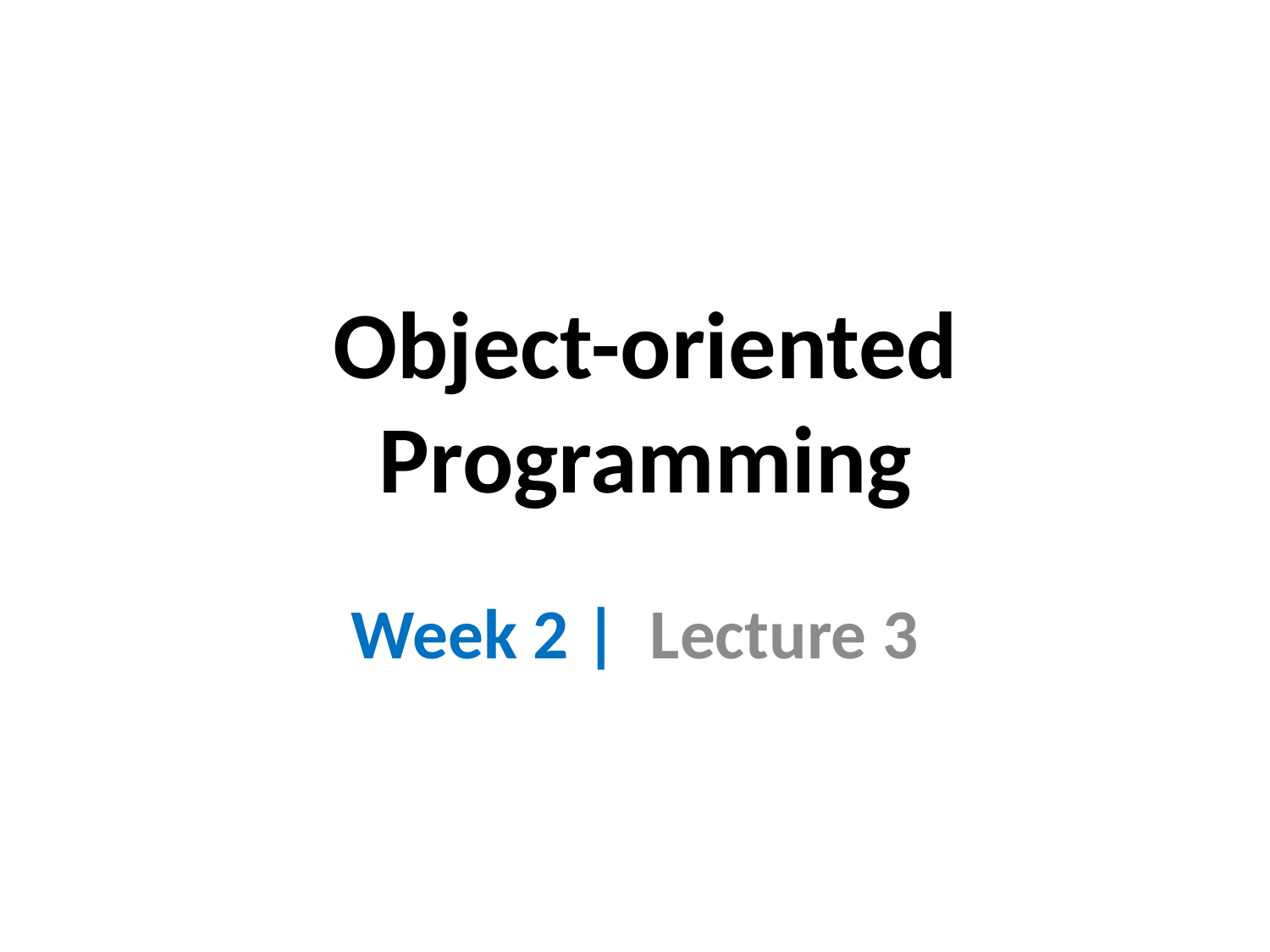

# Object-oriented Programming
Week 2 |  Lecture 3